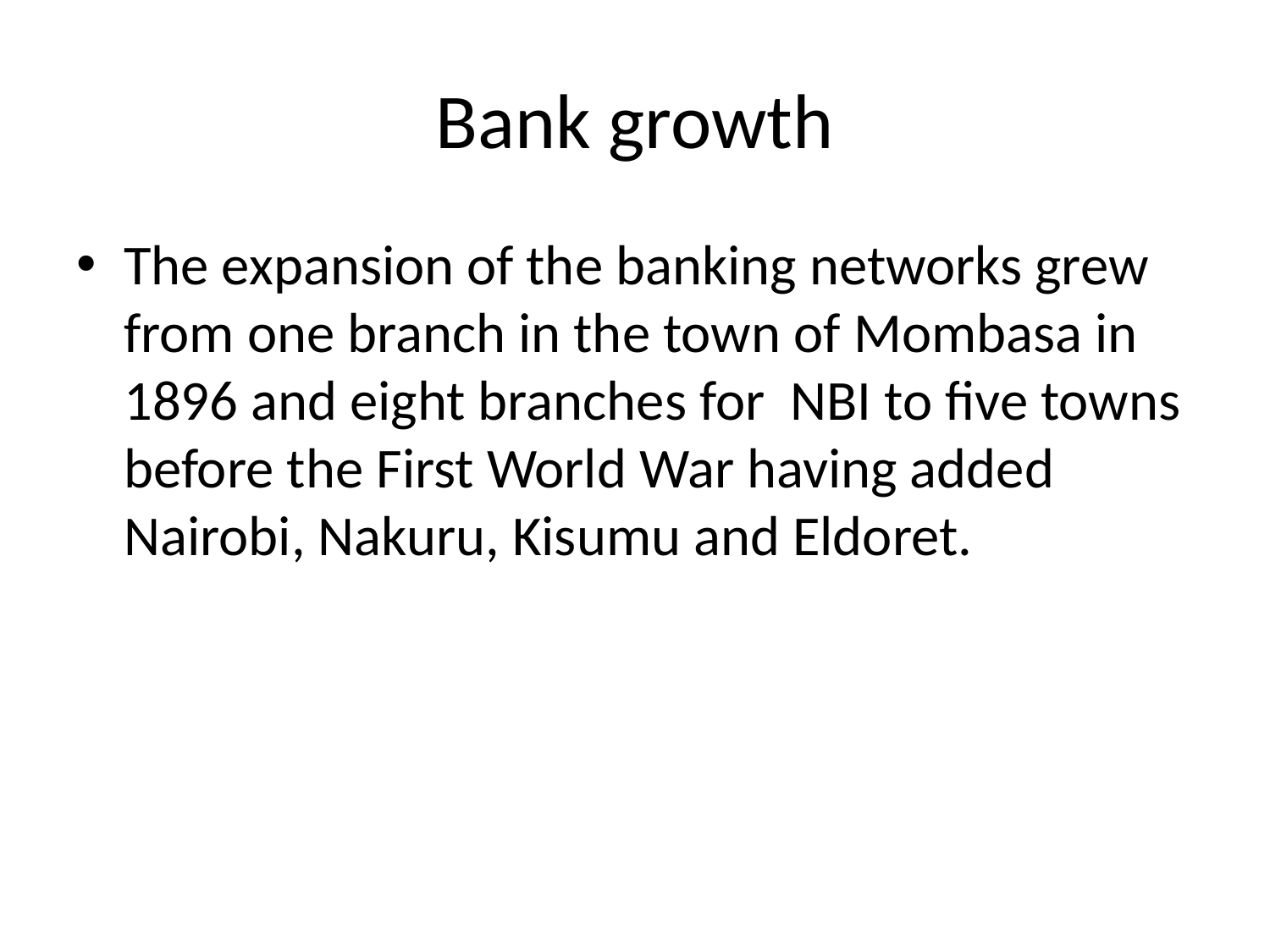

# Bank growth
The expansion of the banking networks grew from one branch in the town of Mombasa in 1896 and eight branches for  NBI to five towns before the First World War having added Nairobi, Nakuru, Kisumu and Eldoret.